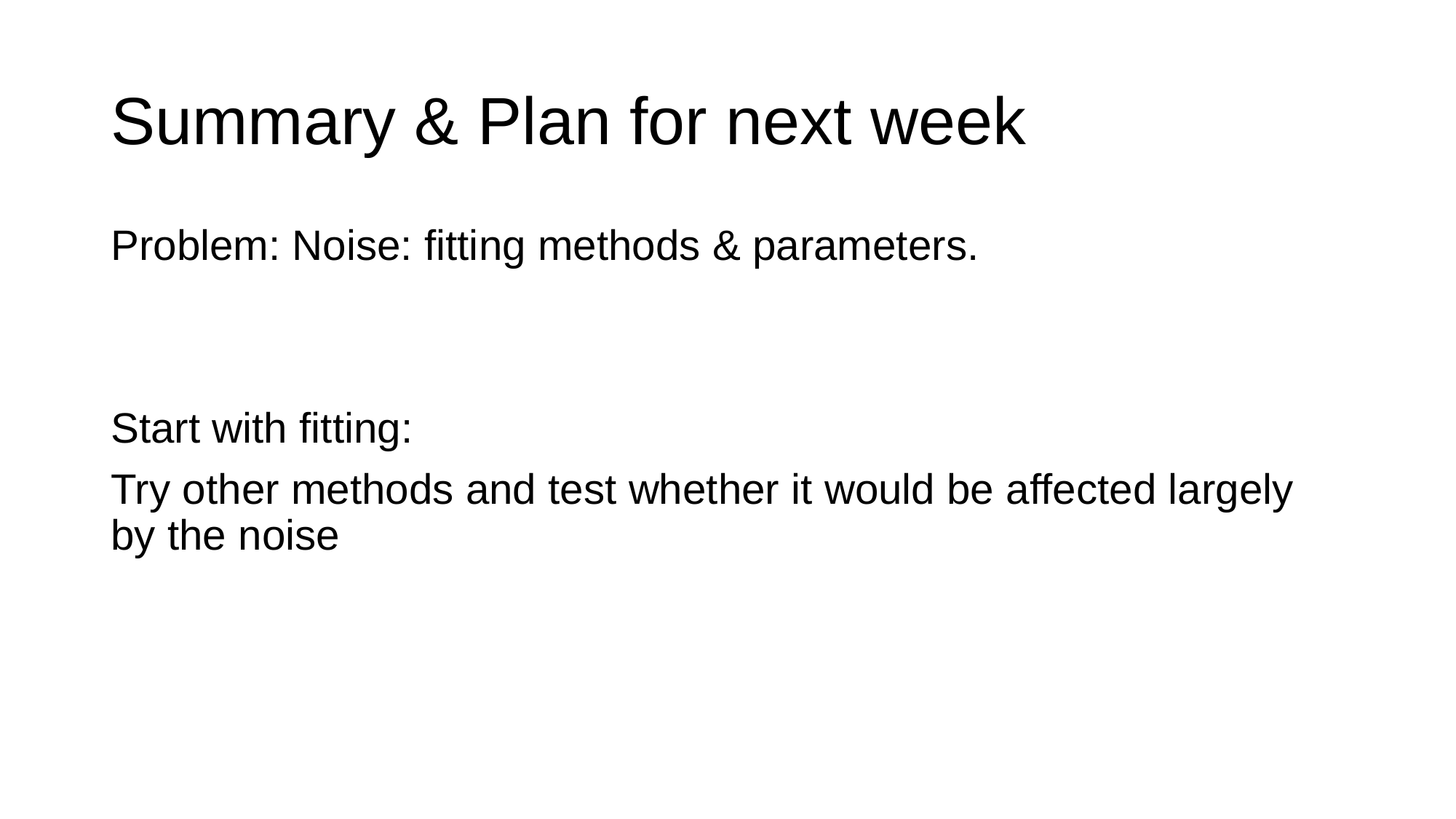

# Summary & Plan for next week
Problem: Noise: fitting methods & parameters.

Start with fitting:
Try other methods and test whether it would be affected largely by the noise